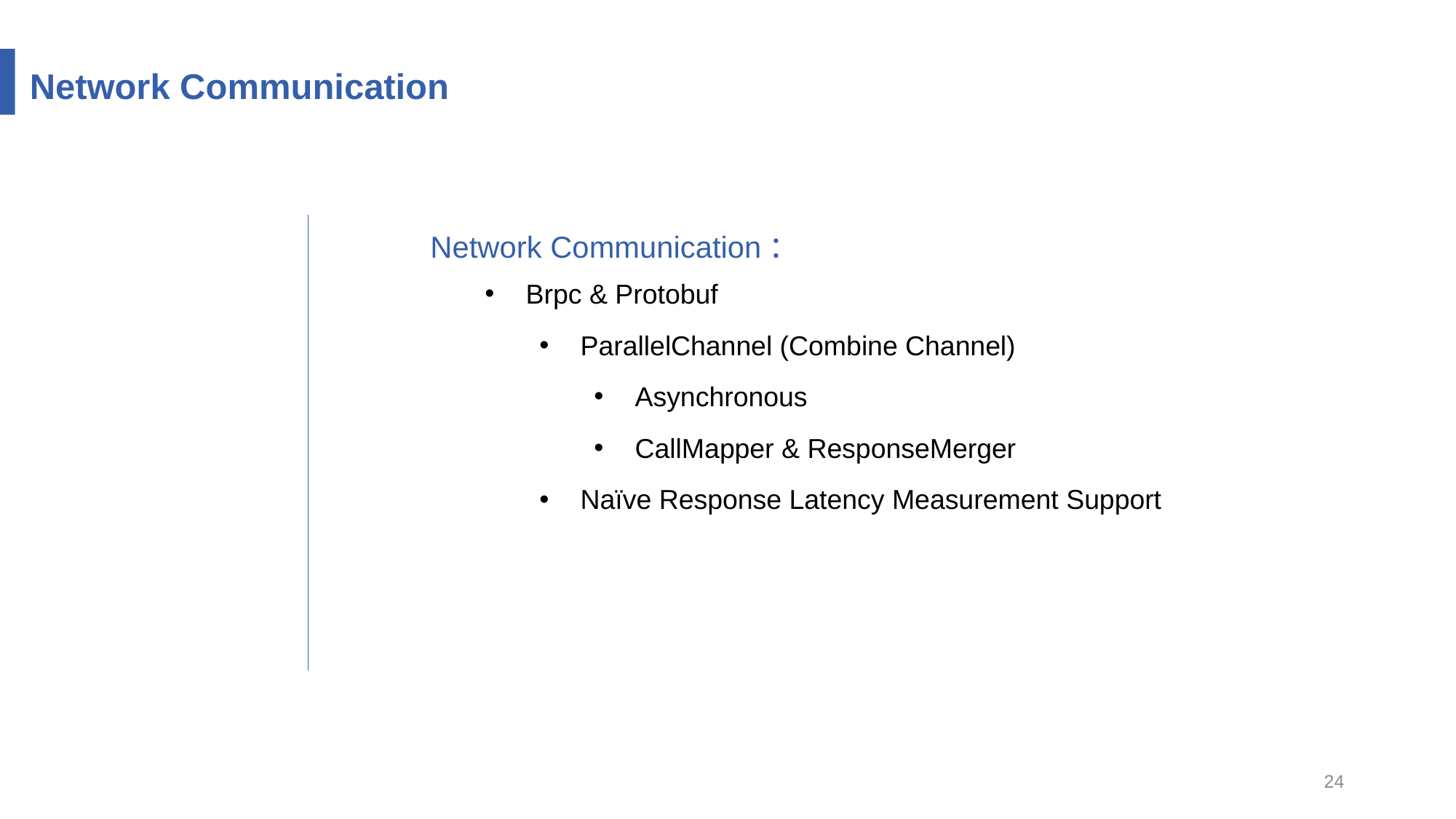

Network Communication
Network Communication：
Brpc & Protobuf
ParallelChannel (Combine Channel)
Asynchronous
CallMapper & ResponseMerger
Naïve Response Latency Measurement Support
24